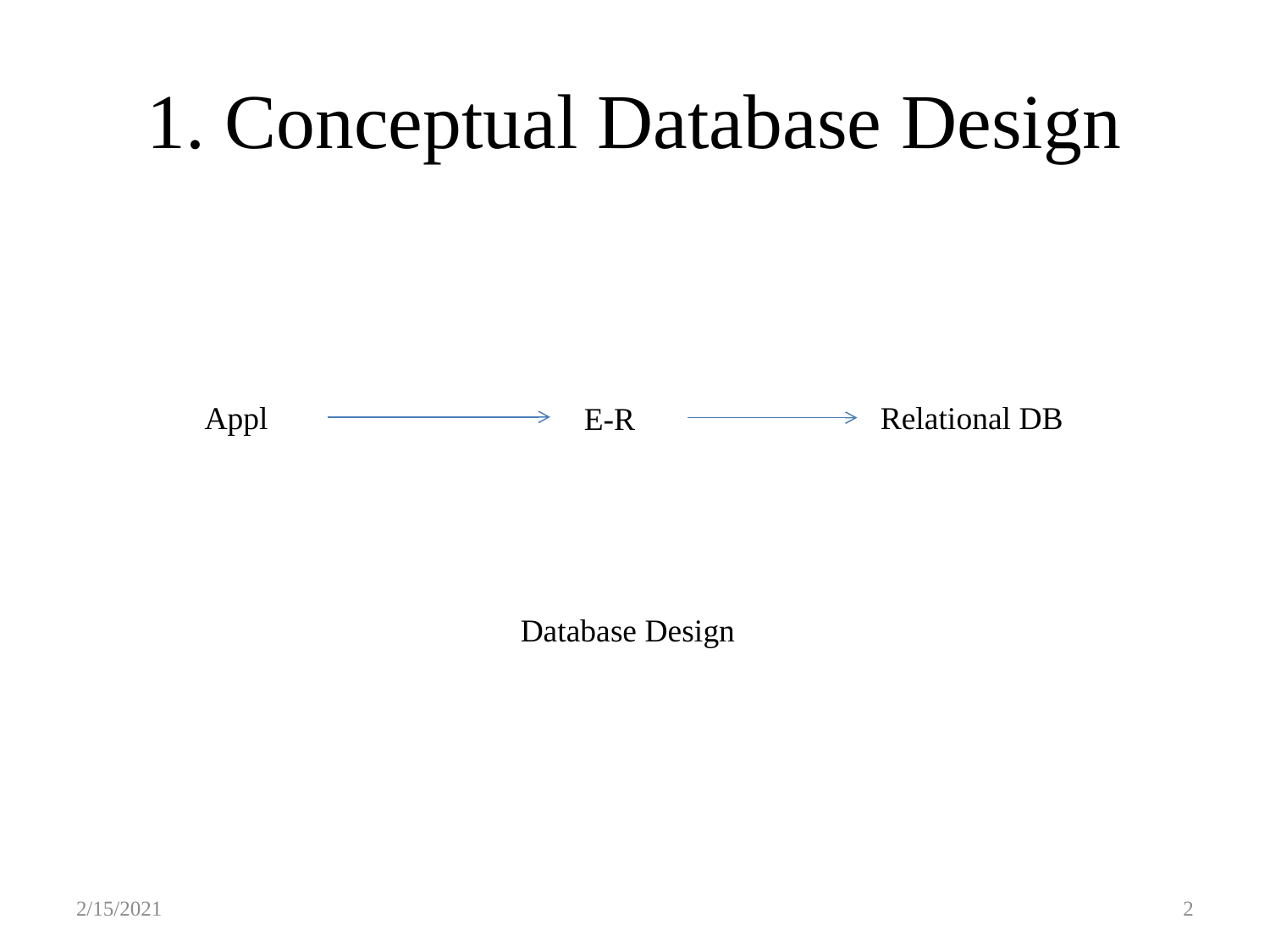

# 1. Conceptual Database Design

Appl
Relational DB
E-R
Database Design
2/15/2021
2